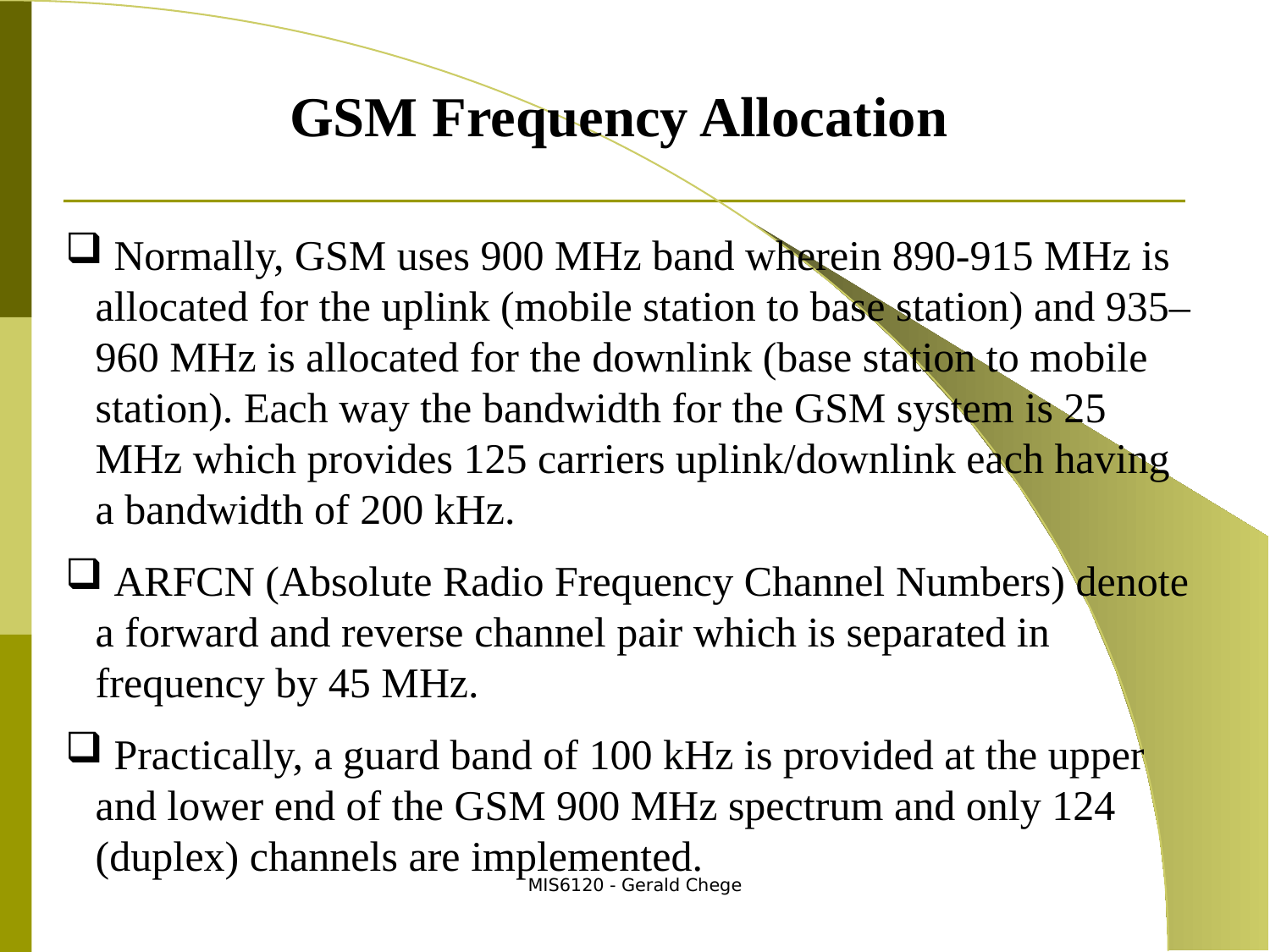

GSM Frequency Allocation
 Normally, GSM uses 900 MHz band wherein 890-915 MHz is allocated for the uplink (mobile station to base station) and 935–960 MHz is allocated for the downlink (base station to mobile station). Each way the bandwidth for the GSM system is 25 MHz which provides 125 carriers uplink/downlink each having a bandwidth of 200 kHz.
 ARFCN (Absolute Radio Frequency Channel Numbers) denote a forward and reverse channel pair which is separated in frequency by 45 MHz.
 Practically, a guard band of 100 kHz is provided at the upper and lower end of the GSM 900 MHz spectrum and only 124 (duplex) channels are implemented.
MIS6120 - Gerald Chege